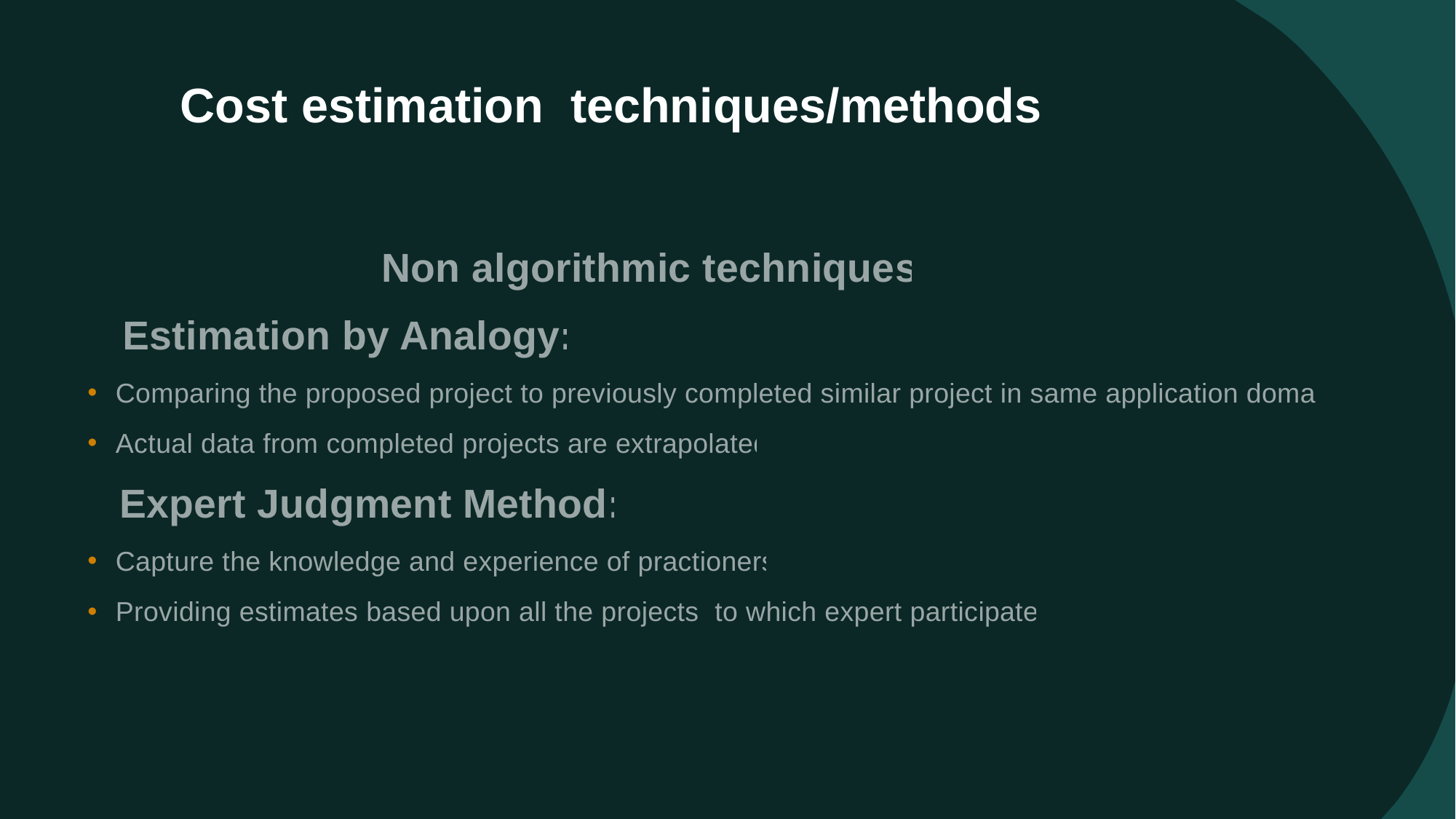

# Cost estimation  techniques/methods
                                     Non algorithmic techniques
    Estimation by Analogy:
Comparing the proposed project to previously completed similar project in same application domain
Actual data from completed projects are extrapolated
    Expert Judgment Method:
Capture the knowledge and experience of practioners
Providing estimates based upon all the projects  to which expert participated